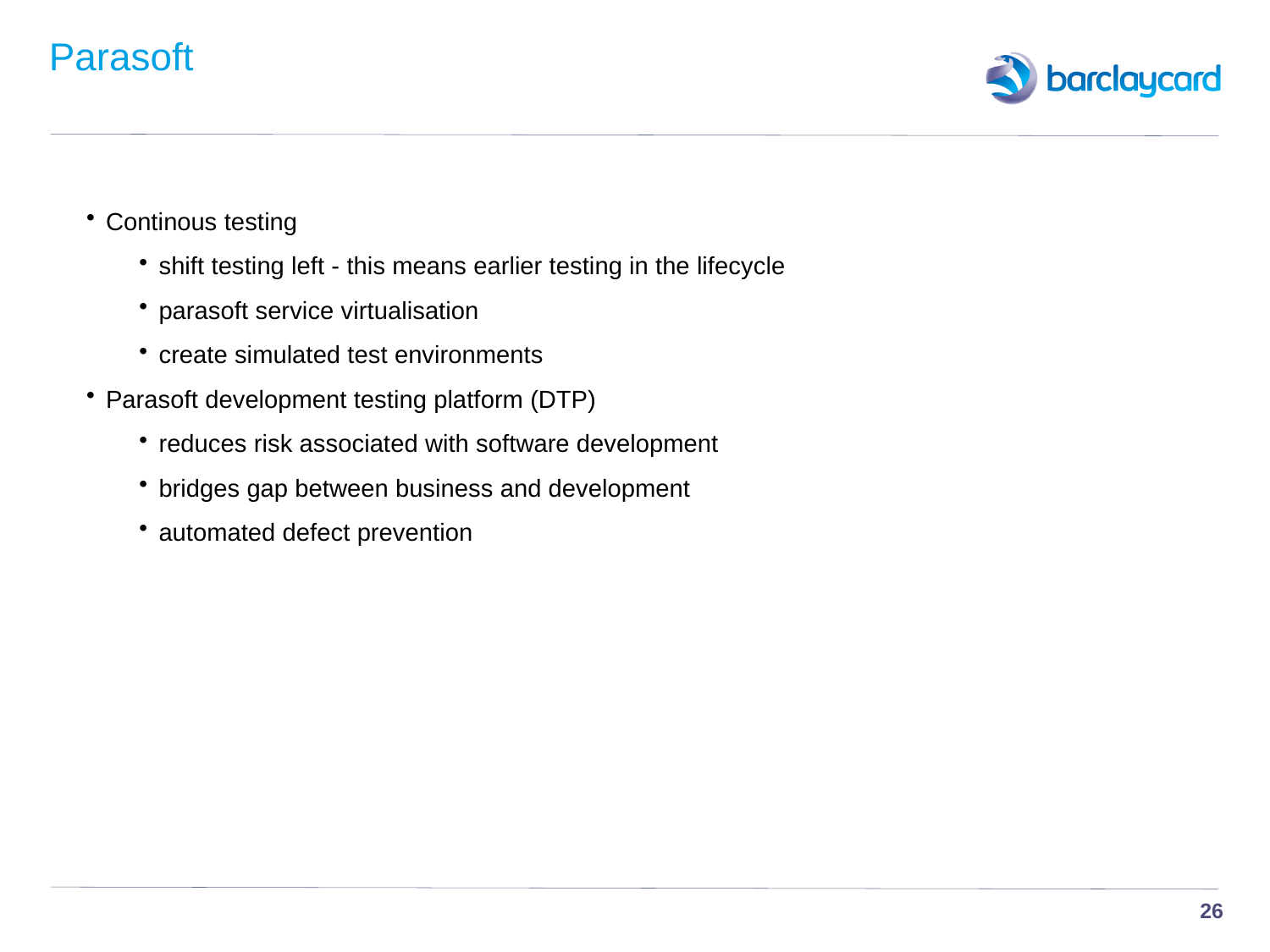

# Parasoft
Continous testing
shift testing left - this means earlier testing in the lifecycle
parasoft service virtualisation
create simulated test environments
Parasoft development testing platform (DTP)
reduces risk associated with software development
bridges gap between business and development
automated defect prevention
26